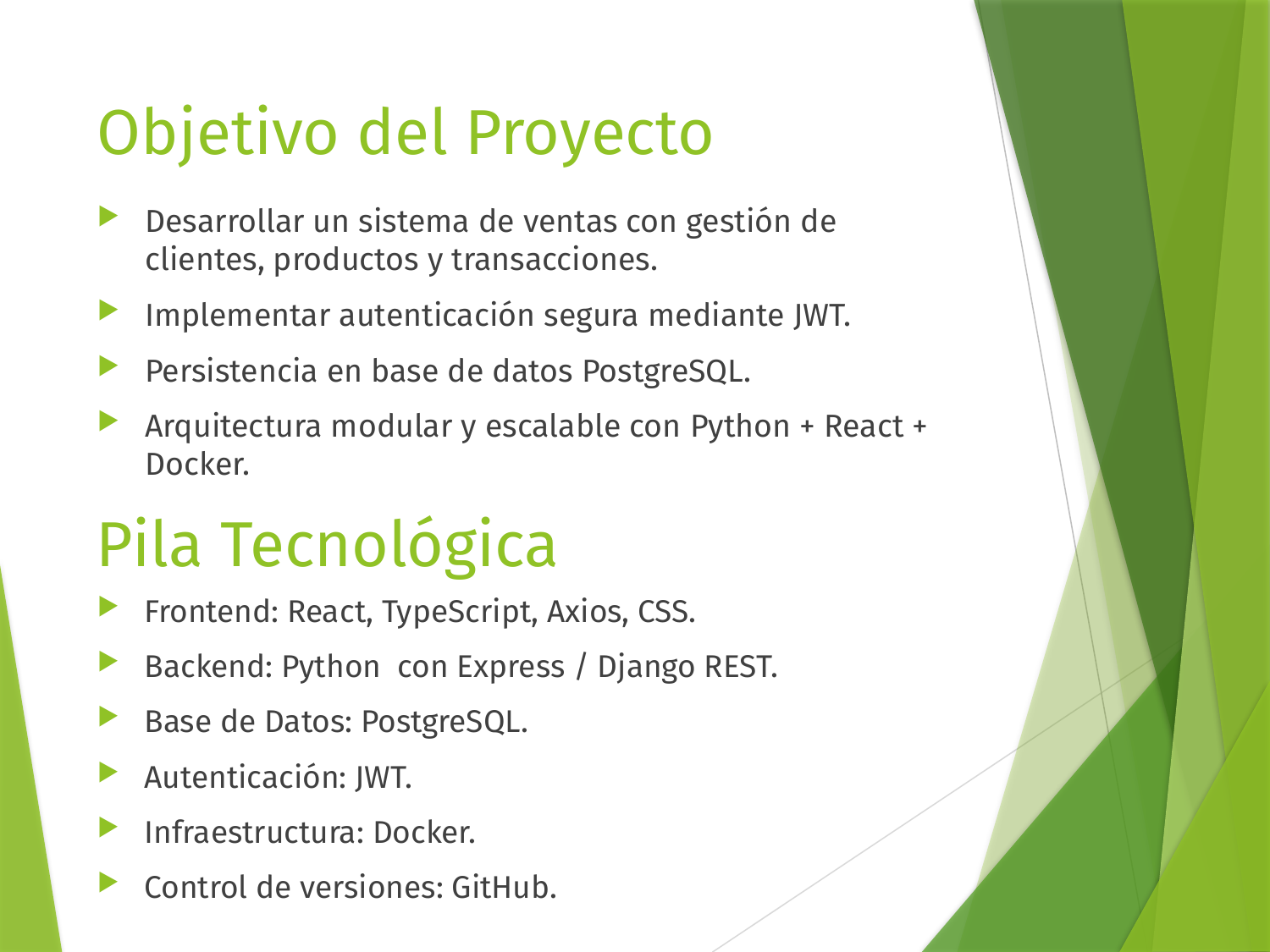

# Objetivo del Proyecto
Desarrollar un sistema de ventas con gestión de clientes, productos y transacciones.
Implementar autenticación segura mediante JWT.
Persistencia en base de datos PostgreSQL.
Arquitectura modular y escalable con Python + React + Docker.
Pila Tecnológica
Frontend: React, TypeScript, Axios, CSS.
Backend: Python  con Express / Django REST.
Base de Datos: PostgreSQL.
Autenticación: JWT.
Infraestructura: Docker.
Control de versiones: GitHub.